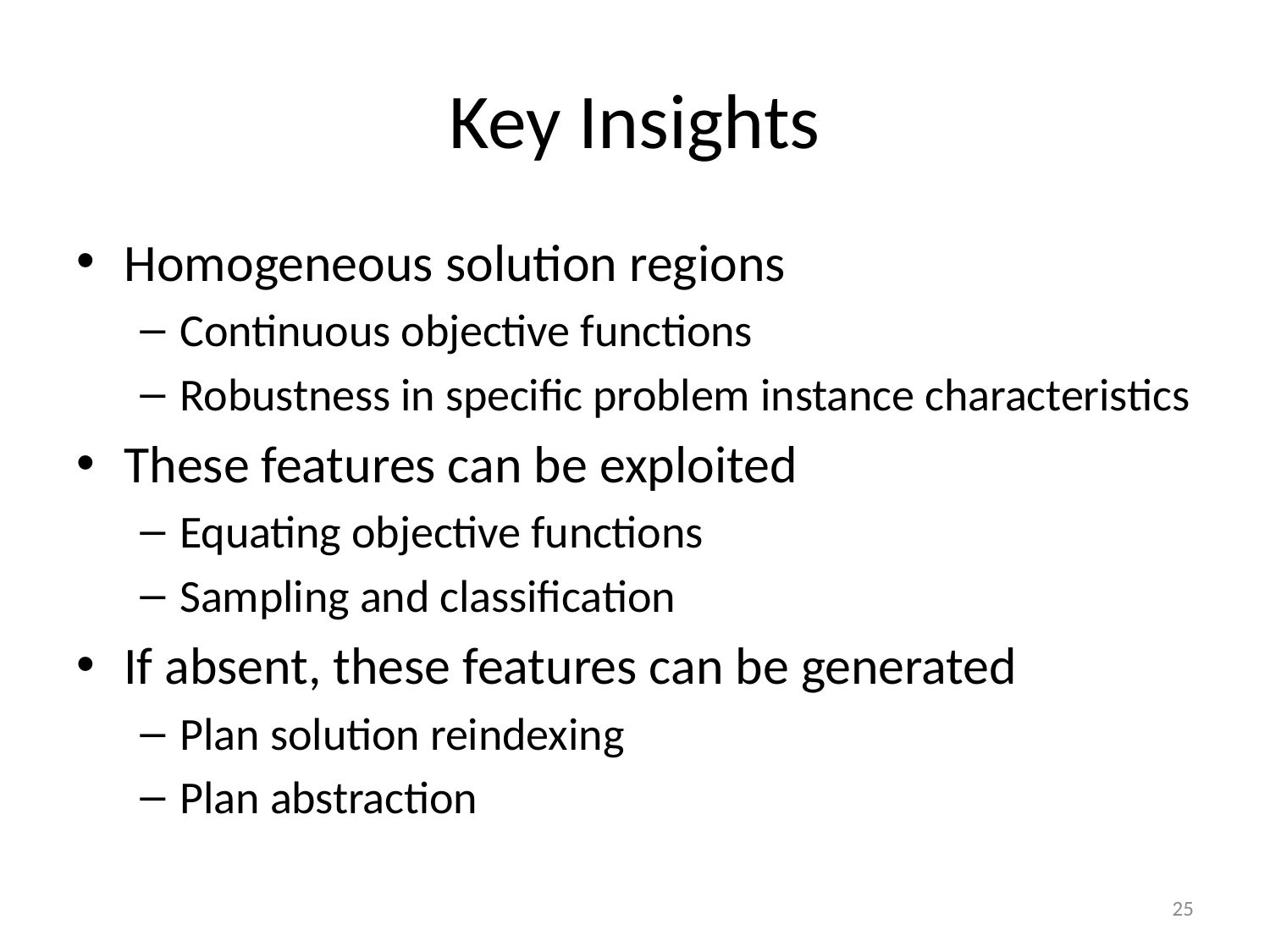

Homogeneous solution regions
Continuous objective functions
Robustness in specific problem instance characteristics
These features can be exploited
Equating objective functions
Sampling and classification
If absent, these features can be generated
Plan solution reindexing
Plan abstraction
# Key Insights
25